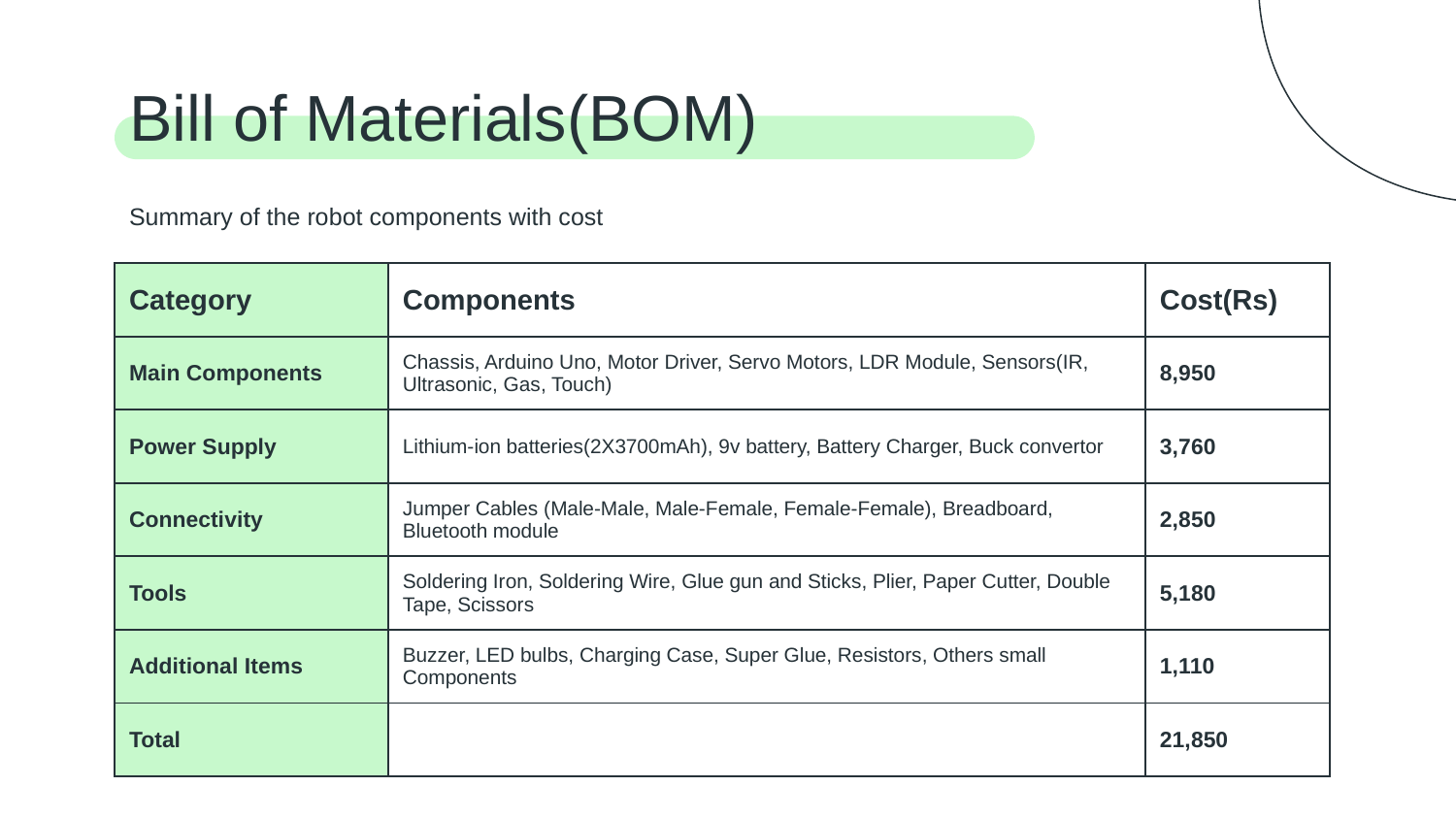

# Bill of Materials(BOM)
Summary of the robot components with cost
| Category | Components | Cost(Rs) |
| --- | --- | --- |
| Main Components | Chassis, Arduino Uno, Motor Driver, Servo Motors, LDR Module, Sensors(IR, Ultrasonic, Gas, Touch) | 8,950 |
| Power Supply | Lithium-ion batteries(2X3700mAh), 9v battery, Battery Charger, Buck convertor | 3,760 |
| Connectivity | Jumper Cables (Male-Male, Male-Female, Female-Female), Breadboard, Bluetooth module | 2,850 |
| Tools | Soldering Iron, Soldering Wire, Glue gun and Sticks, Plier, Paper Cutter, Double Tape, Scissors | 5,180 |
| Additional Items | Buzzer, LED bulbs, Charging Case, Super Glue, Resistors, Others small Components | 1,110 |
| Total |  | 21,850 |